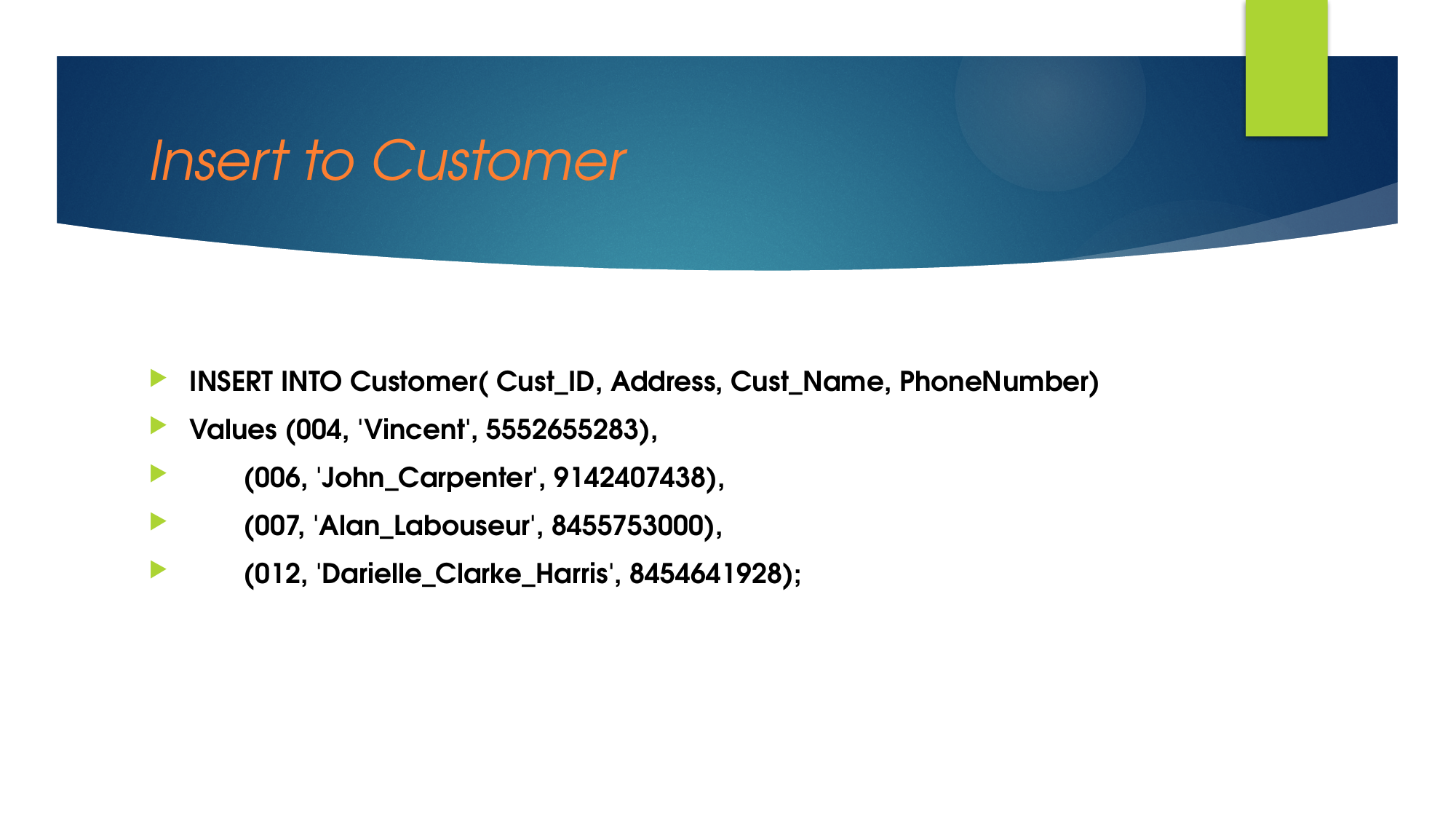

# Insert to Customer

INSERT INTO Customer( Cust_ID, Address, Cust_Name, PhoneNumber)
Values (004, 'Vincent', 5552655283),
       (006, 'John_Carpenter', 9142407438),
       (007, 'Alan_Labouseur', 8455753000),
       (012, 'Darielle_Clarke_Harris', 8454641928);